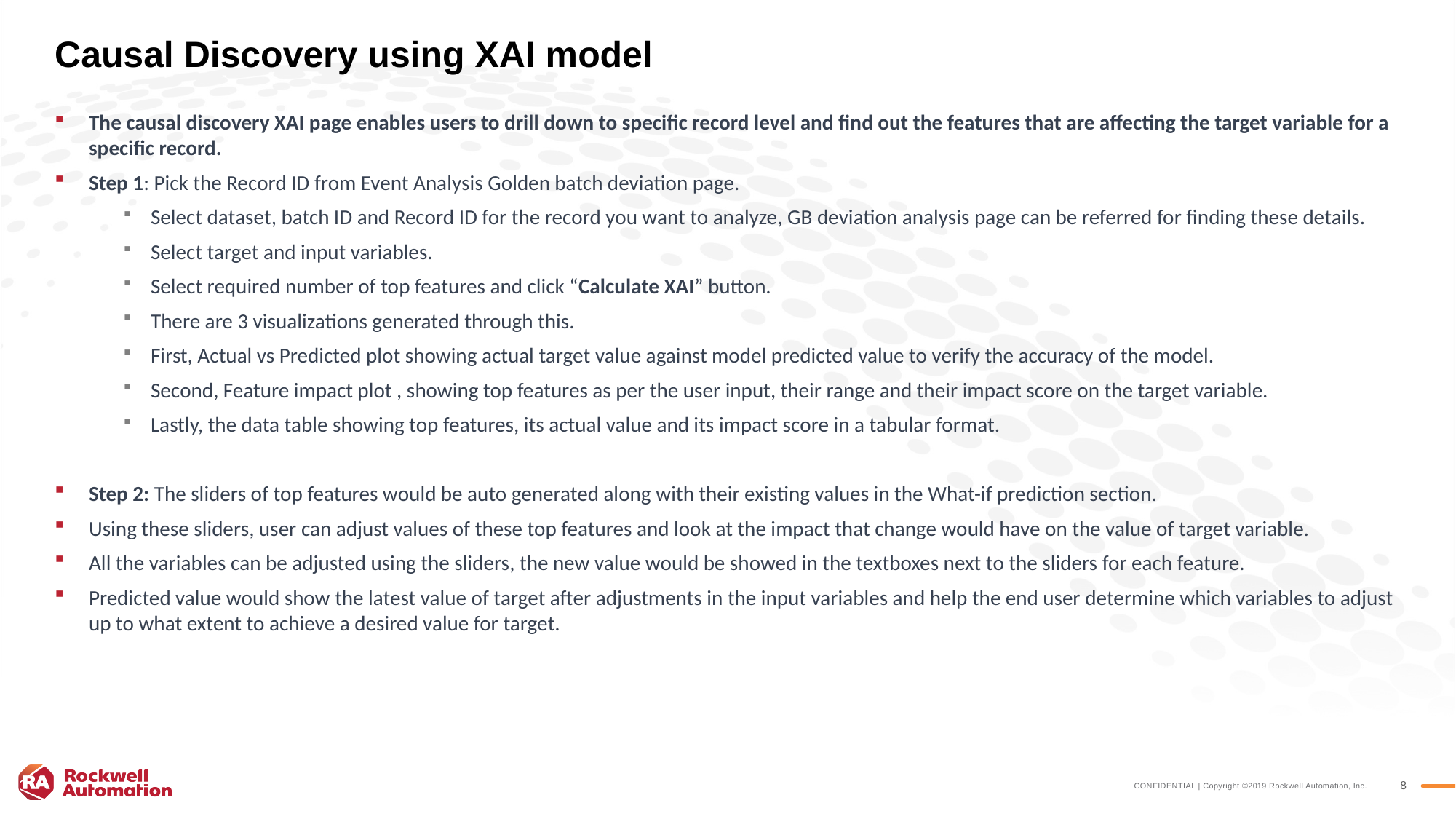

Causal Discovery using XAI model
The causal discovery XAI page enables users to drill down to specific record level and find out the features that are affecting the target variable for a specific record.
Step 1: Pick the Record ID from Event Analysis Golden batch deviation page.
Select dataset, batch ID and Record ID for the record you want to analyze, GB deviation analysis page can be referred for finding these details.
Select target and input variables.
Select required number of top features and click “Calculate XAI” button.
There are 3 visualizations generated through this.
First, Actual vs Predicted plot showing actual target value against model predicted value to verify the accuracy of the model.
Second, Feature impact plot , showing top features as per the user input, their range and their impact score on the target variable.
Lastly, the data table showing top features, its actual value and its impact score in a tabular format.

Step 2: The sliders of top features would be auto generated along with their existing values in the What-if prediction section.
Using these sliders, user can adjust values of these top features and look at the impact that change would have on the value of target variable.
All the variables can be adjusted using the sliders, the new value would be showed in the textboxes next to the sliders for each feature.
Predicted value would show the latest value of target after adjustments in the input variables and help the end user determine which variables to adjust up to what extent to achieve a desired value for target.